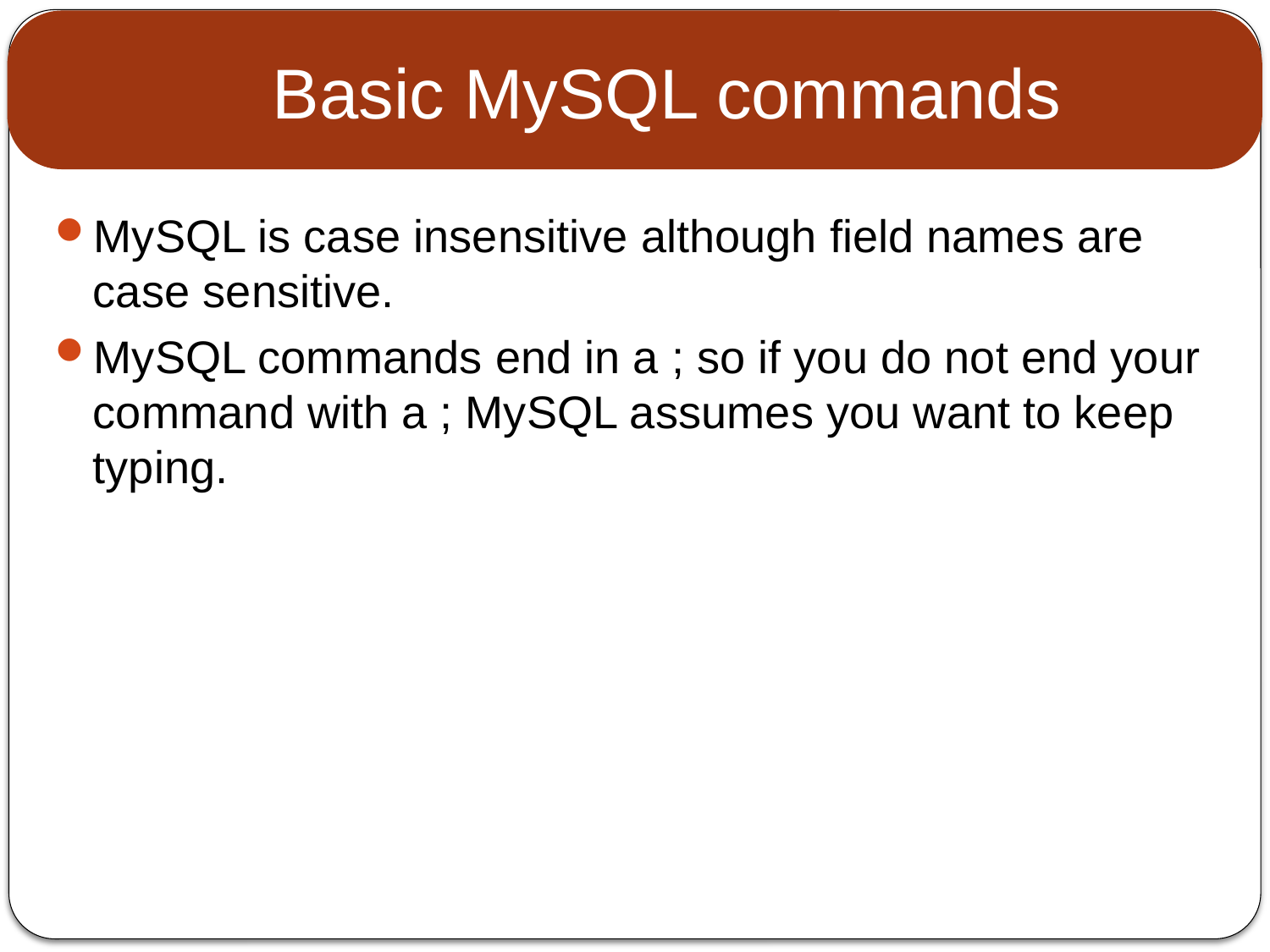

# Basic MySQL commands
MySQL is case insensitive although field names are case sensitive.
MySQL commands end in a ; so if you do not end your command with a ; MySQL assumes you want to keep typing.